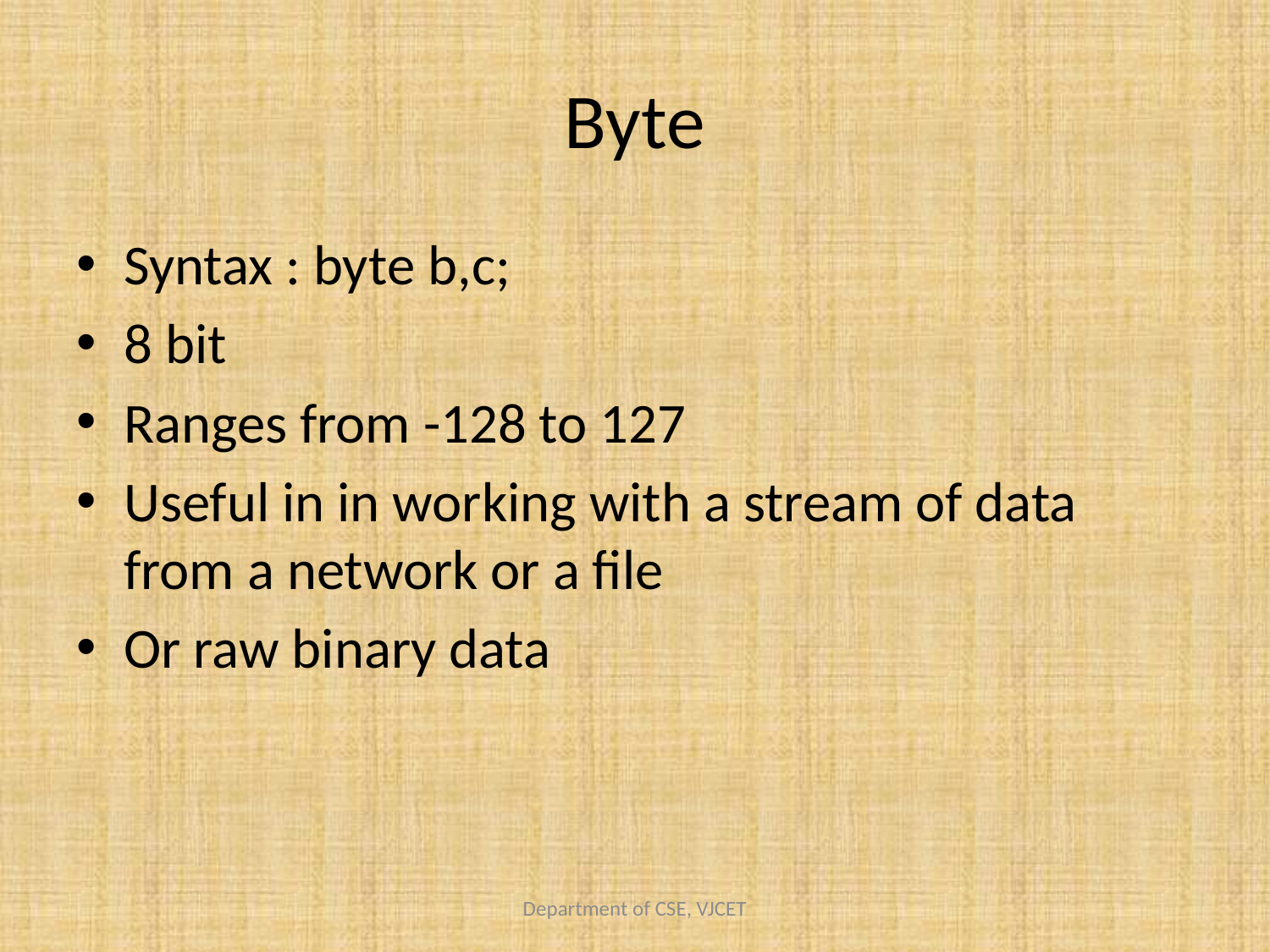

# Byte
Syntax : byte b,c;
8 bit
Ranges from -128 to 127
Useful in in working with a stream of data from a network or a file
Or raw binary data
Department of CSE, VJCET